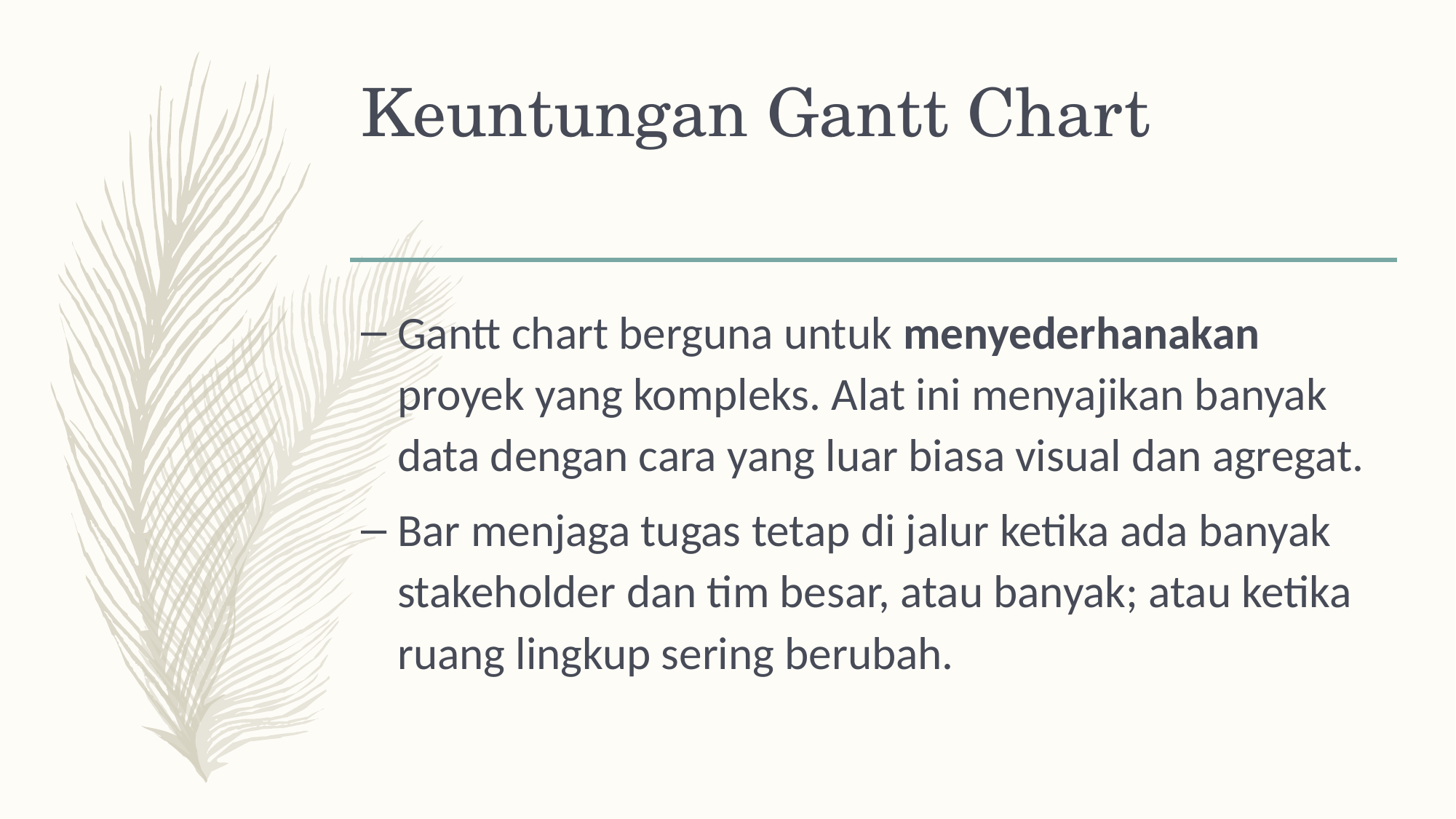

# Keuntungan Gantt Chart
Gantt chart berguna untuk menyederhanakan proyek yang kompleks. Alat ini menyajikan banyak data dengan cara yang luar biasa visual dan agregat.
Bar menjaga tugas tetap di jalur ketika ada banyak stakeholder dan tim besar, atau banyak; atau ketika ruang lingkup sering berubah.